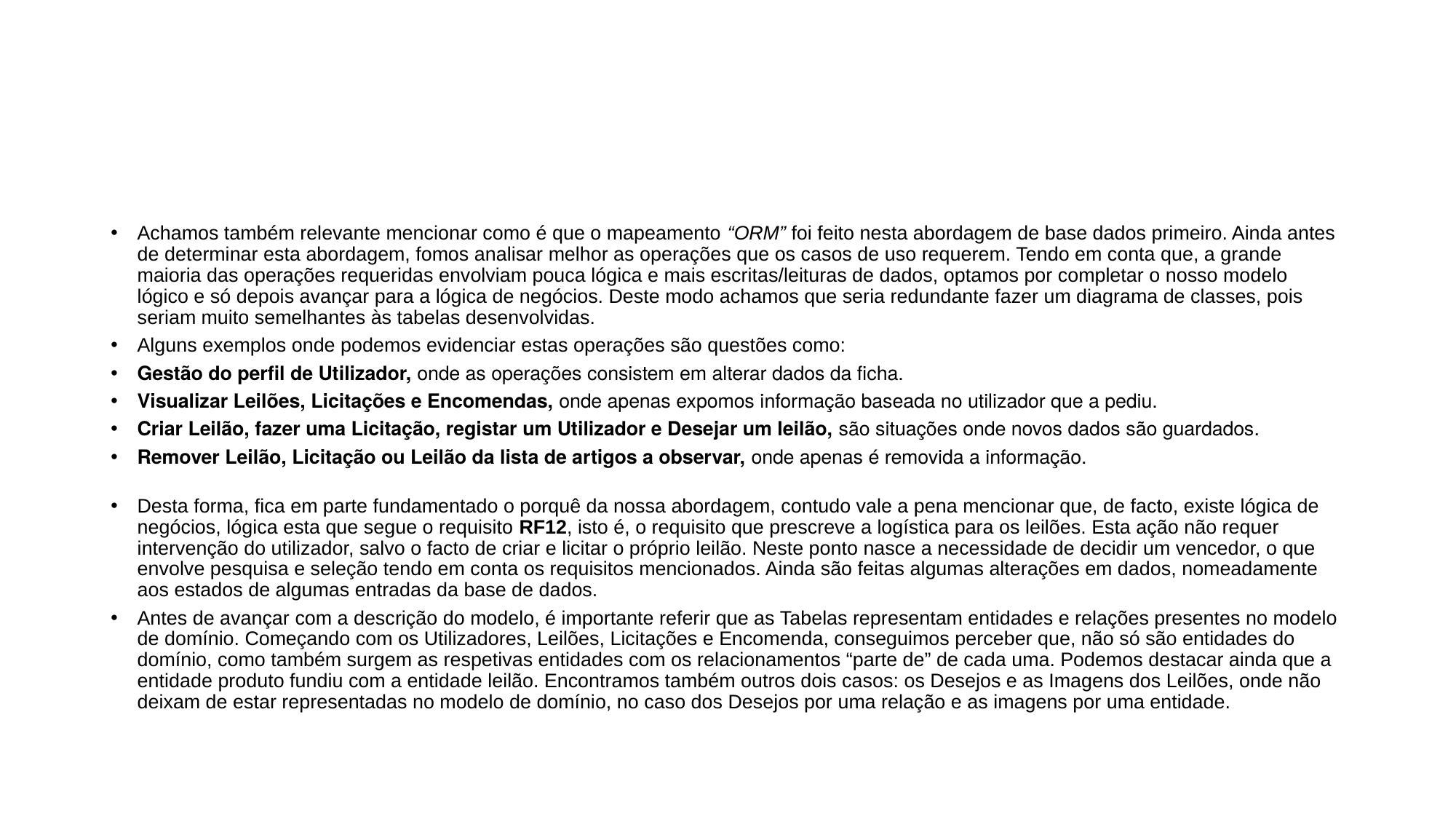

#
Achamos também relevante mencionar como é que o mapeamento “ORM” foi feito nesta abordagem de base dados primeiro. Ainda antes de determinar esta abordagem, fomos analisar melhor as operações que os casos de uso requerem. Tendo em conta que, a grande maioria das operações requeridas envolviam pouca lógica e mais escritas/leituras de dados, optamos por completar o nosso modelo lógico e só depois avançar para a lógica de negócios. Deste modo achamos que seria redundante fazer um diagrama de classes, pois seriam muito semelhantes às tabelas desenvolvidas.
Alguns exemplos onde podemos evidenciar estas operações são questões como:
Gestão do perfil de Utilizador, onde as operações consistem em alterar dados da ficha.
Visualizar Leilões, Licitações e Encomendas, onde apenas expomos informação baseada no utilizador que a pediu.
Criar Leilão, fazer uma Licitação, registar um Utilizador e Desejar um leilão, são situações onde novos dados são guardados.
Remover Leilão, Licitação ou Leilão da lista de artigos a observar, onde apenas é removida a informação.
Desta forma, fica em parte fundamentado o porquê da nossa abordagem, contudo vale a pena mencionar que, de facto, existe lógica de negócios, lógica esta que segue o requisito RF12, isto é, o requisito que prescreve a logística para os leilões. Esta ação não requer intervenção do utilizador, salvo o facto de criar e licitar o próprio leilão. Neste ponto nasce a necessidade de decidir um vencedor, o que envolve pesquisa e seleção tendo em conta os requisitos mencionados. Ainda são feitas algumas alterações em dados, nomeadamente aos estados de algumas entradas da base de dados.
Antes de avançar com a descrição do modelo, é importante referir que as Tabelas representam entidades e relações presentes no modelo de domínio. Começando com os Utilizadores, Leilões, Licitações e Encomenda, conseguimos perceber que, não só são entidades do domínio, como também surgem as respetivas entidades com os relacionamentos “parte de” de cada uma. Podemos destacar ainda que a entidade produto fundiu com a entidade leilão. Encontramos também outros dois casos: os Desejos e as Imagens dos Leilões, onde não deixam de estar representadas no modelo de domínio, no caso dos Desejos por uma relação e as imagens por uma entidade.